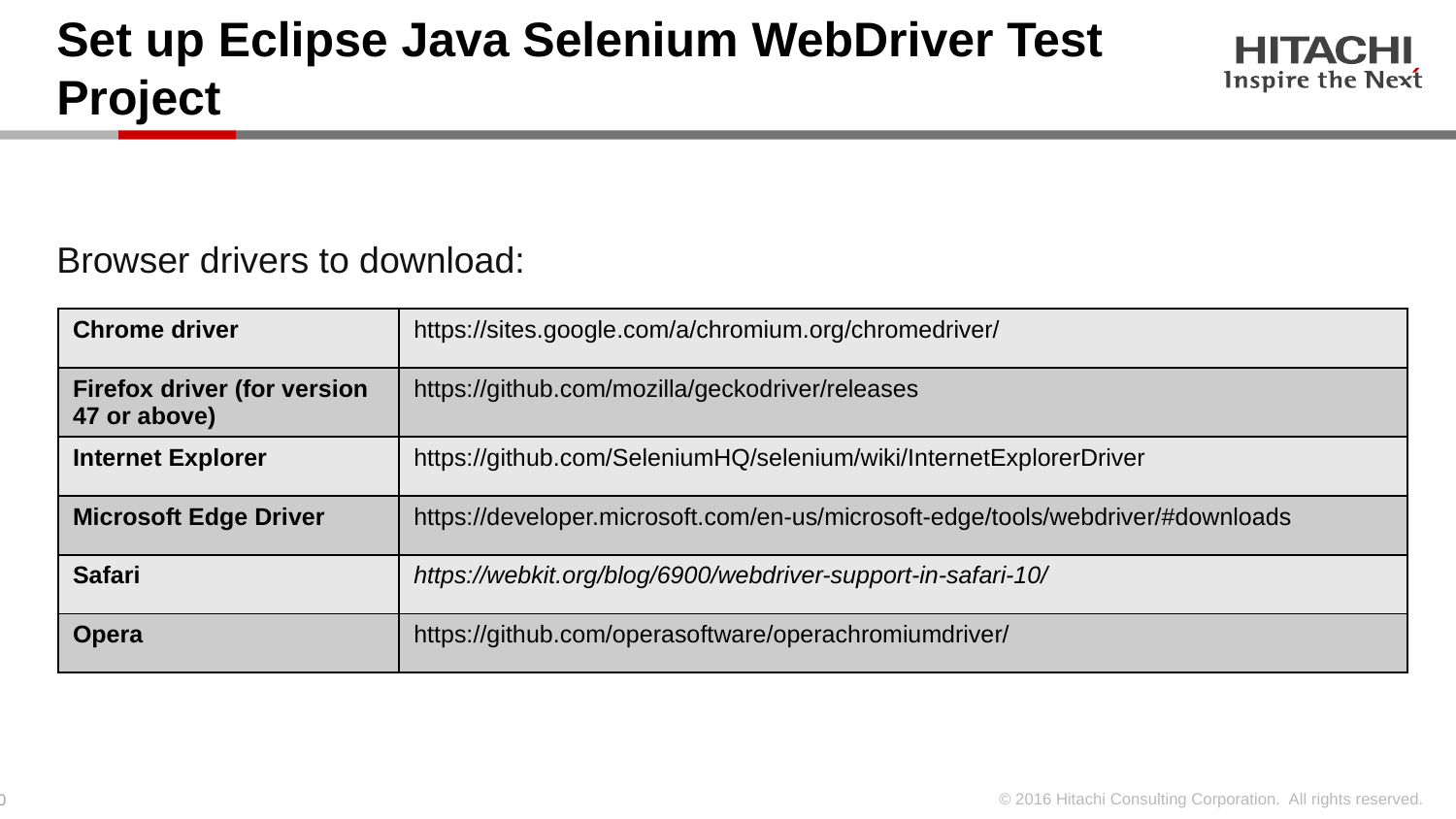

# Set up Eclipse Java Selenium WebDriver Test Project
Browser drivers to download:

| Chrome driver | https://sites.google.com/a/chromium.org/chromedriver/ |
| --- | --- |
| Firefox driver (for version 47 or above) | https://github.com/mozilla/geckodriver/releases |
| Internet Explorer | https://github.com/SeleniumHQ/selenium/wiki/InternetExplorerDriver |
| Microsoft Edge Driver | https://developer.microsoft.com/en-us/microsoft-edge/tools/webdriver/#downloads |
| Safari | https://webkit.org/blog/6900/webdriver-support-in-safari-10/ |
| Opera | https://github.com/operasoftware/operachromiumdriver/ |